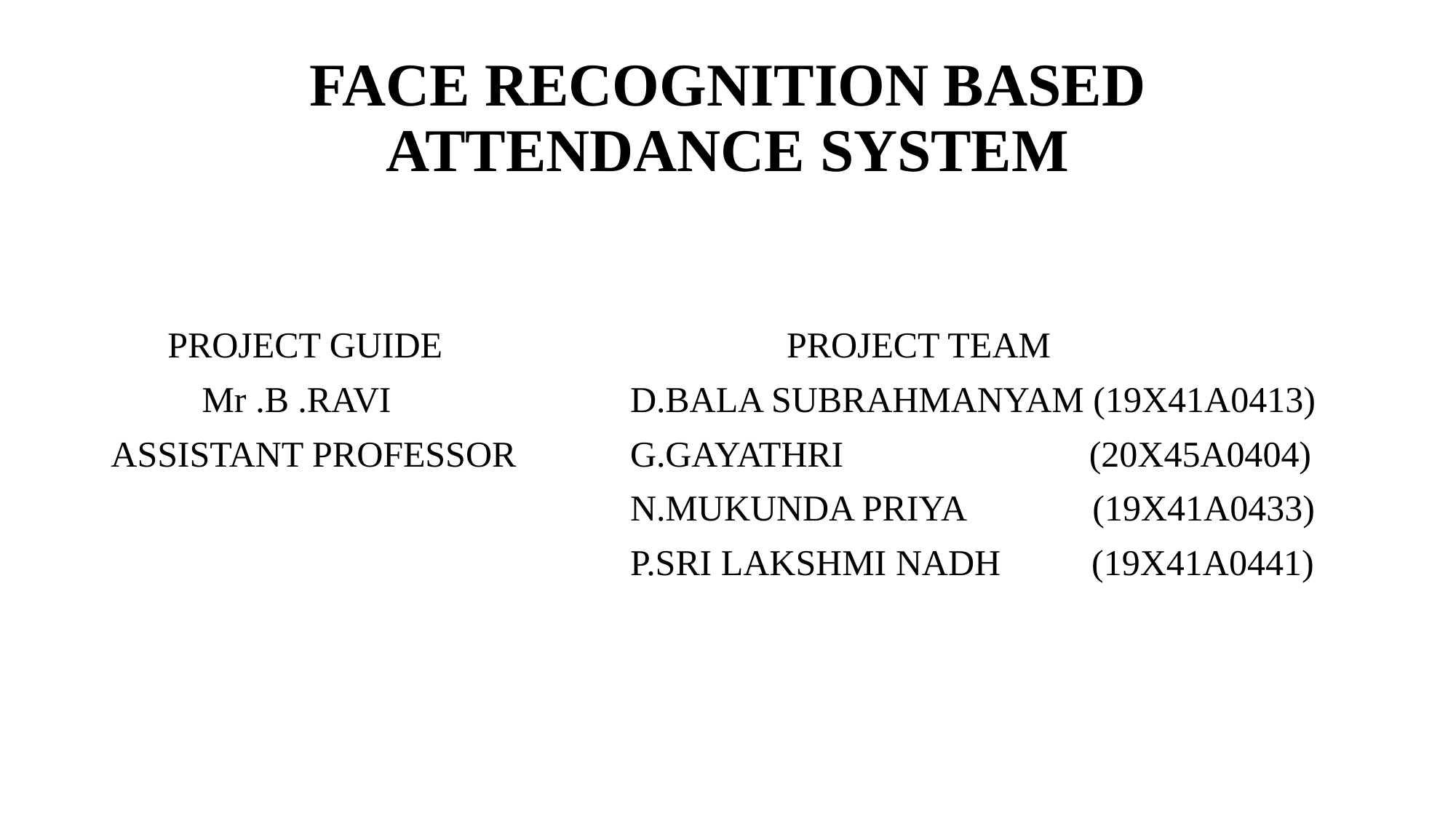

# FACE RECOGNITION BASED ATTENDANCE SYSTEM
                      PROJECT TEAM
D.BALA SUBRAHMANYAM (19X41A0413)
G.GAYATHRI                           (20X45A0404)
N.MUKUNDA PRIYA              (19X41A0433)
P.SRI LAKSHMI NADH          (19X41A0441)
        PROJECT GUIDE
          Mr .B .RAVI
ASSISTANT PROFESSOR